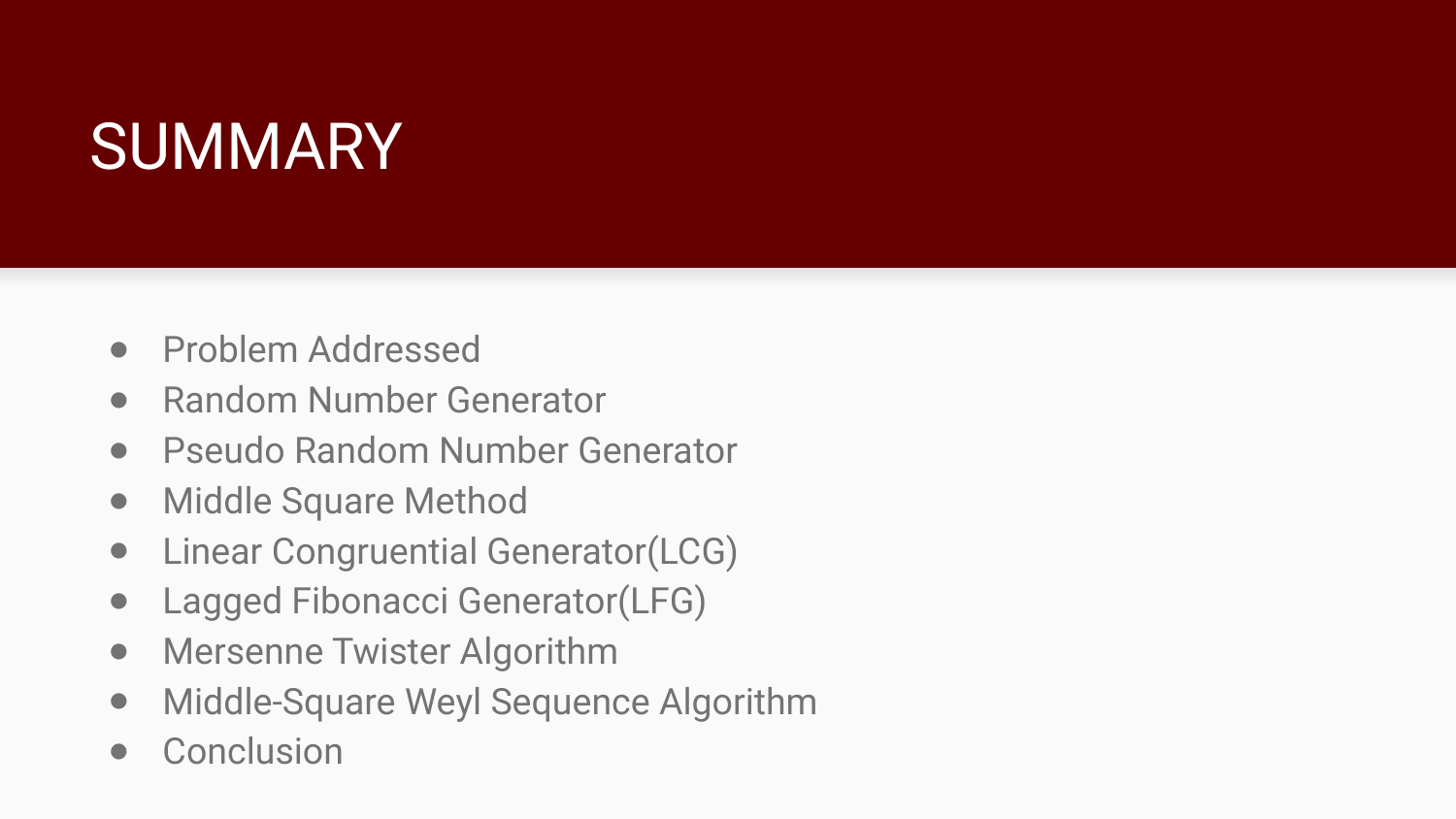

# SUMMARY
Problem Addressed
Random Number Generator
Pseudo Random Number Generator
Middle Square Method
Linear Congruential Generator(LCG)
Lagged Fibonacci Generator(LFG)
Mersenne Twister Algorithm
Middle-Square Weyl Sequence Algorithm
Conclusion